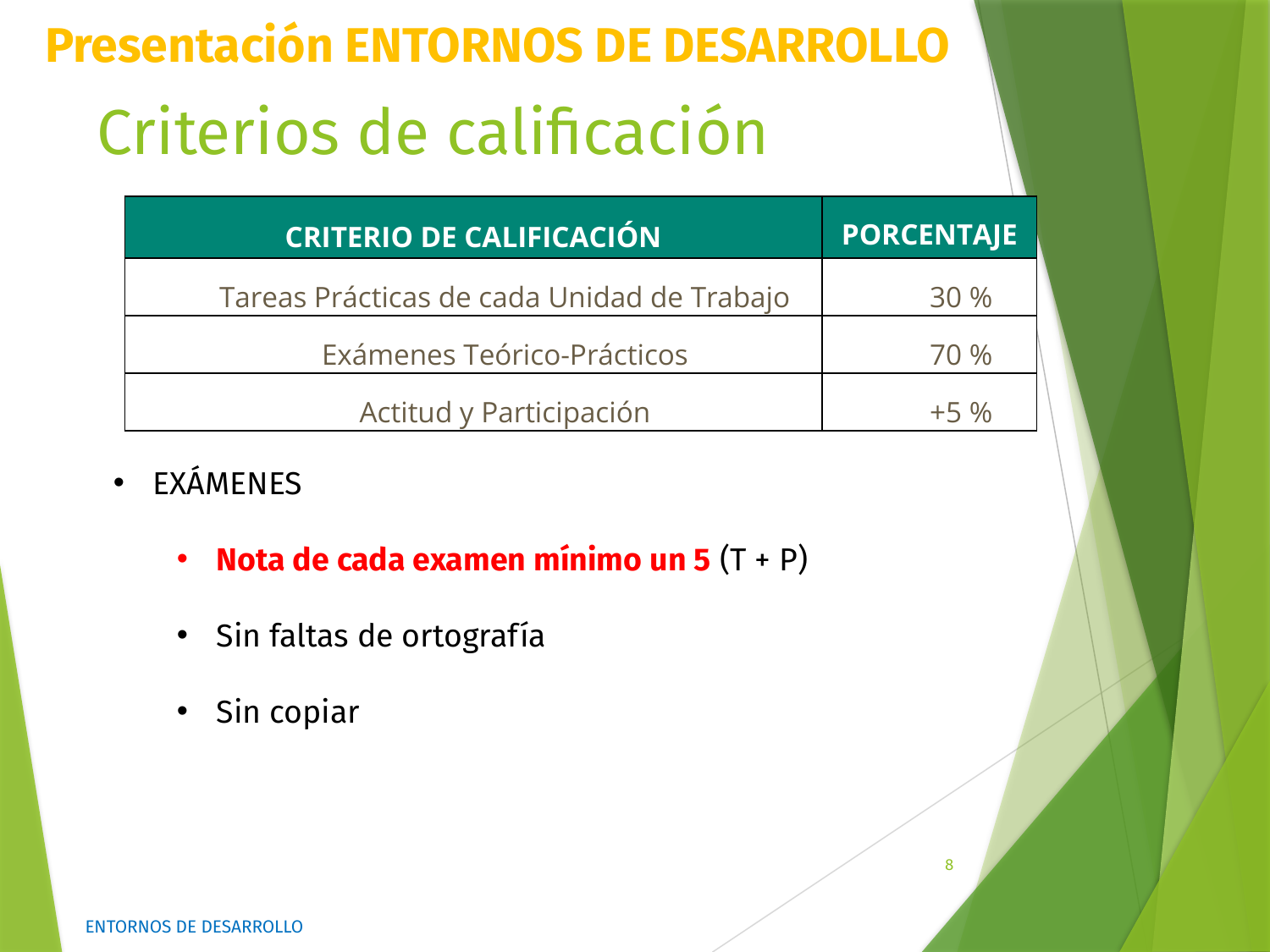

# Criterios de calificación
| CRITERIO DE CALIFICACIÓN | PORCENTAJE |
| --- | --- |
| Tareas Prácticas de cada Unidad de Trabajo | 30 % |
| Exámenes Teórico-Prácticos | 70 % |
| Actitud y Participación | +5 % |
EXÁMENES
Nota de cada examen mínimo un 5 (T + P)
Sin faltas de ortografía
Sin copiar
8